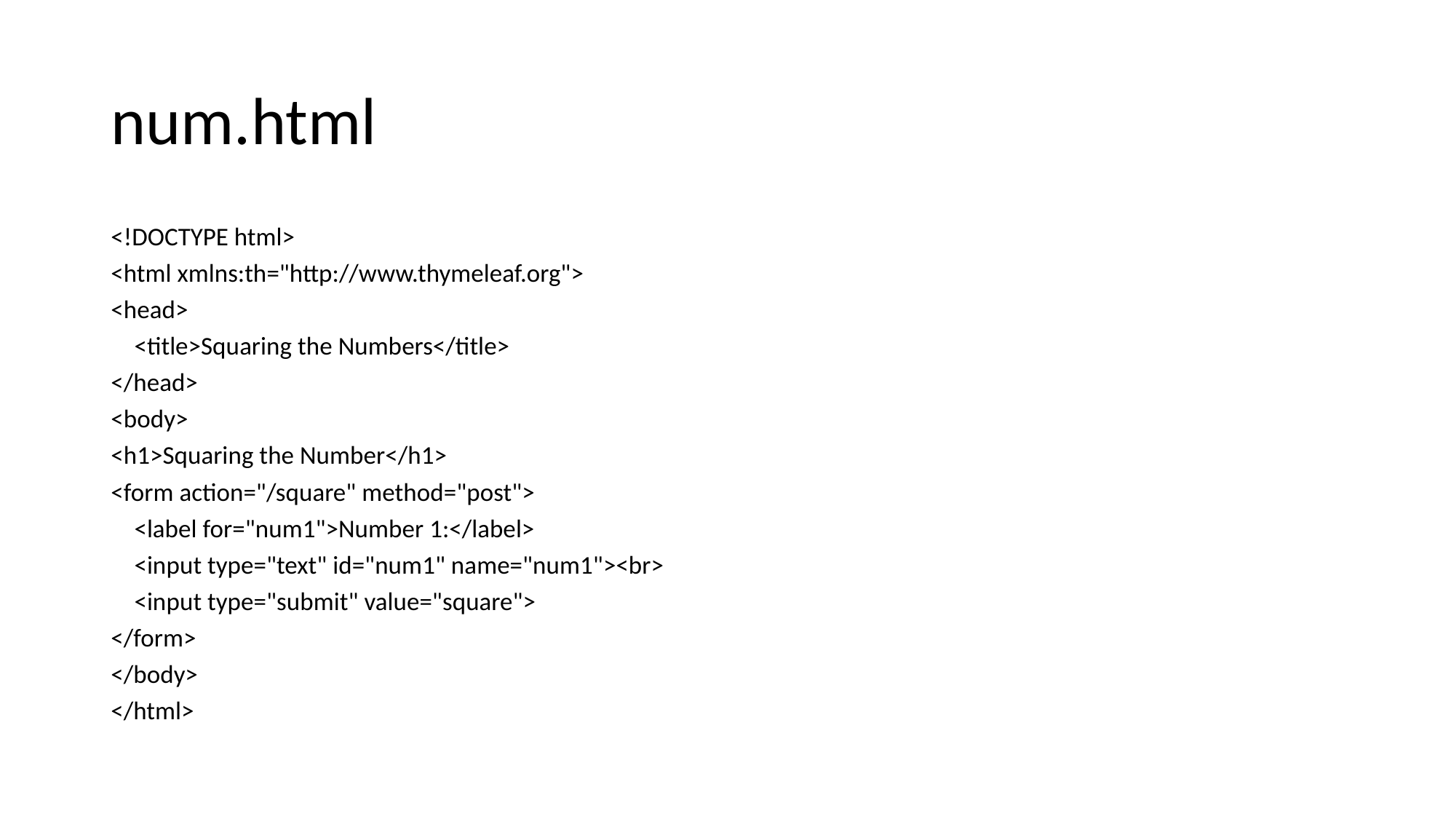

# num.html
<!DOCTYPE html>
<html xmlns:th="http://www.thymeleaf.org">
<head>
    <title>Squaring the Numbers</title>
</head>
<body>
<h1>Squaring the Number</h1>
<form action="/square" method="post">
    <label for="num1">Number 1:</label>
    <input type="text" id="num1" name="num1"><br>
    <input type="submit" value="square">
</form>
</body>
</html>